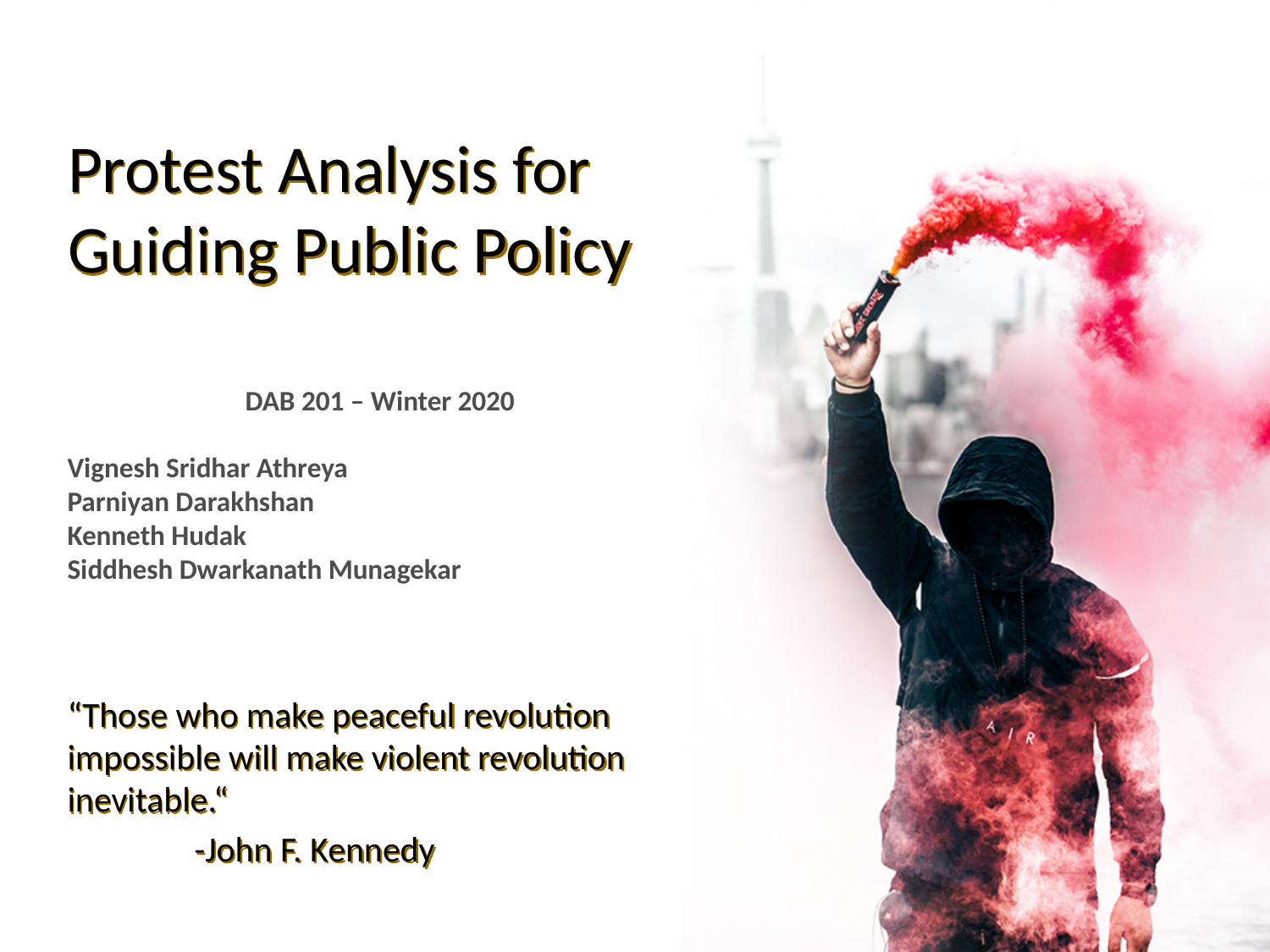

# Protest Analysis for Guiding Public Policy
DAB 201 – Winter 2020

Vignesh Sridhar Athreya
Parniyan Darakhshan
Kenneth Hudak
Siddhesh Dwarkanath Munagekar

“Those who make peaceful revolution impossible will make violent revolution inevitable.“
	-John F. Kennedy